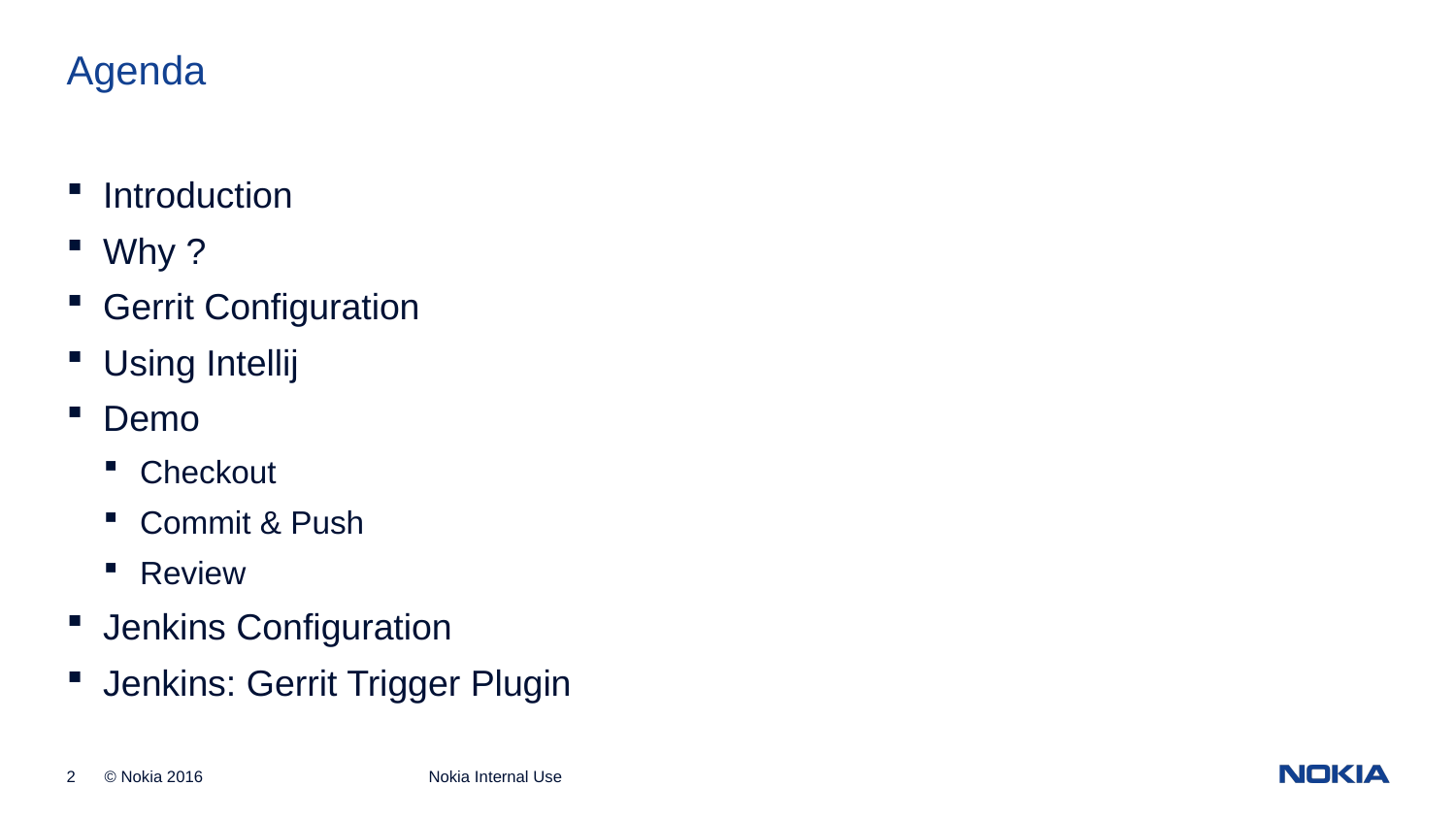

# Agenda

Introduction
Why ?
Gerrit Configuration
Using Intellij
Demo
Checkout
Commit & Push
Review
Jenkins Configuration
Jenkins: Gerrit Trigger Plugin
Nokia Internal Use